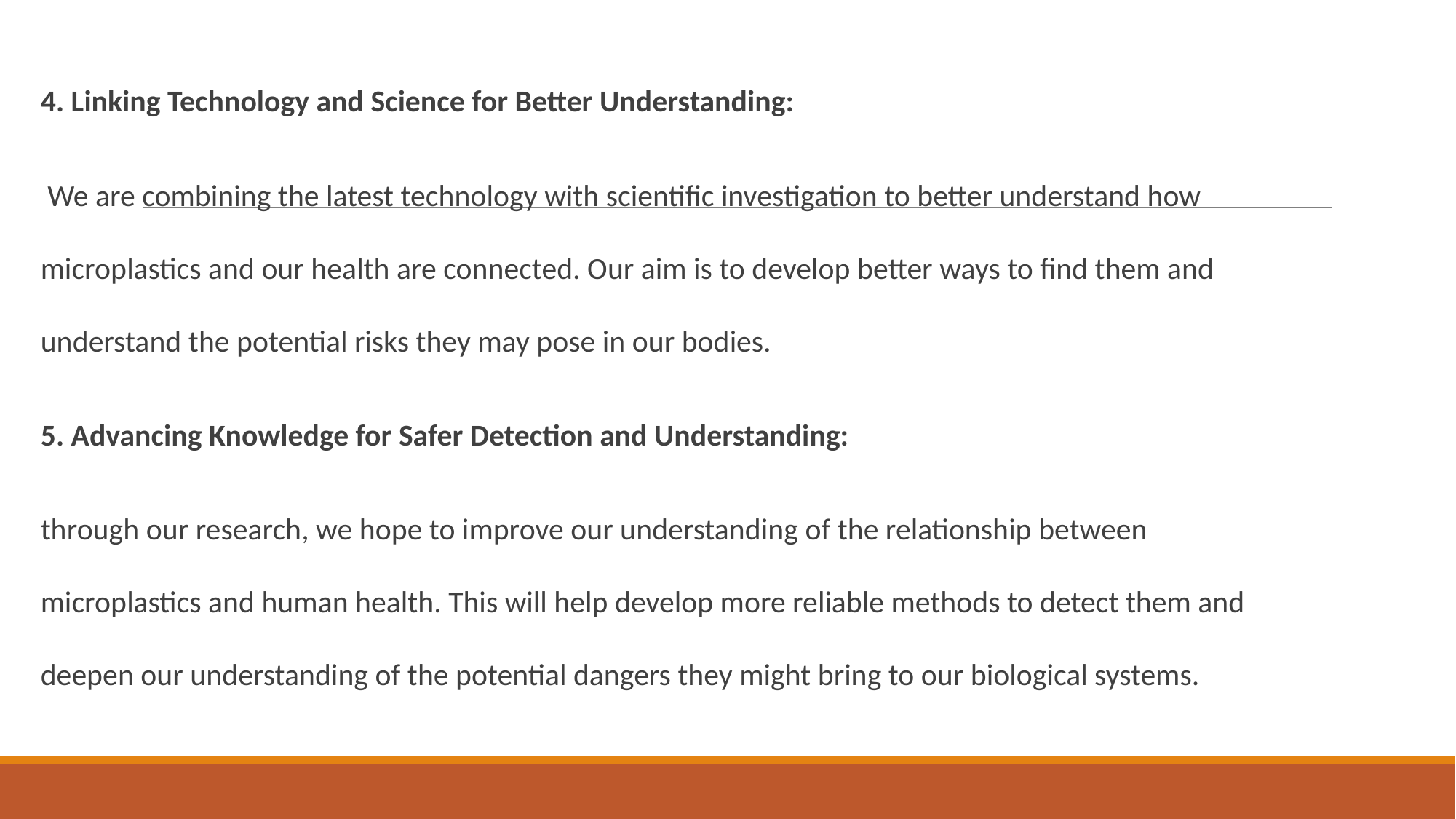

4. Linking Technology and Science for Better Understanding:
 We are combining the latest technology with scientific investigation to better understand how microplastics and our health are connected. Our aim is to develop better ways to find them and understand the potential risks they may pose in our bodies.
5. Advancing Knowledge for Safer Detection and Understanding:
through our research, we hope to improve our understanding of the relationship between microplastics and human health. This will help develop more reliable methods to detect them and deepen our understanding of the potential dangers they might bring to our biological systems.